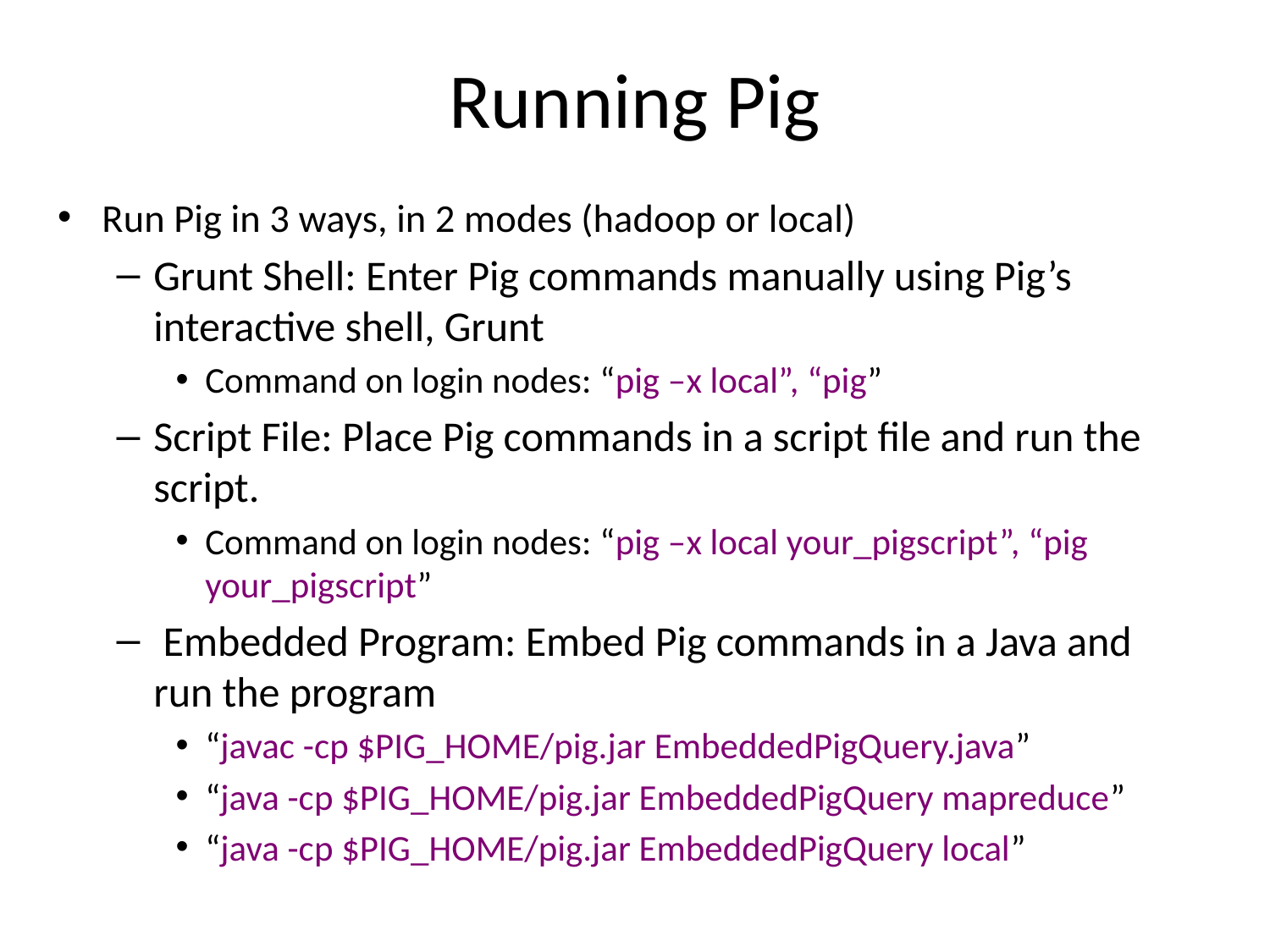

# Running Pig
Run Pig in 3 ways, in 2 modes (hadoop or local)
Grunt Shell: Enter Pig commands manually using Pig’s interactive shell, Grunt
Command on login nodes: “pig –x local”, “pig”
Script File: Place Pig commands in a script file and run the script.
Command on login nodes: “pig –x local your_pigscript”, “pig  your_pigscript”
 Embedded Program: Embed Pig commands in a Java and run the program
“javac -cp $PIG_HOME/pig.jar EmbeddedPigQuery.java”
“java -cp $PIG_HOME/pig.jar EmbeddedPigQuery mapreduce”
“java -cp $PIG_HOME/pig.jar EmbeddedPigQuery local”